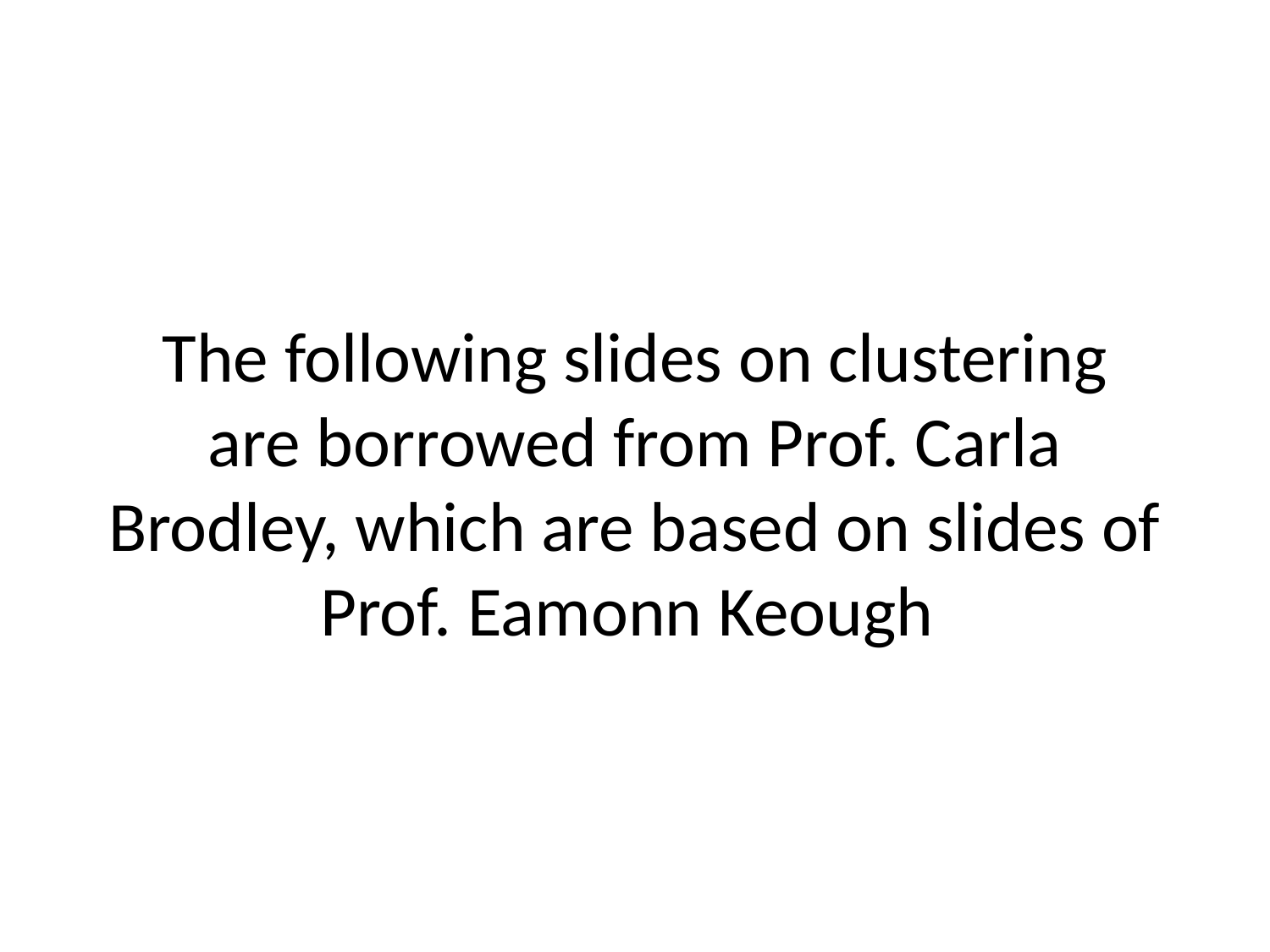

# The following slides on clustering are borrowed from Prof. Carla Brodley, which are based on slides of Prof. Eamonn Keough